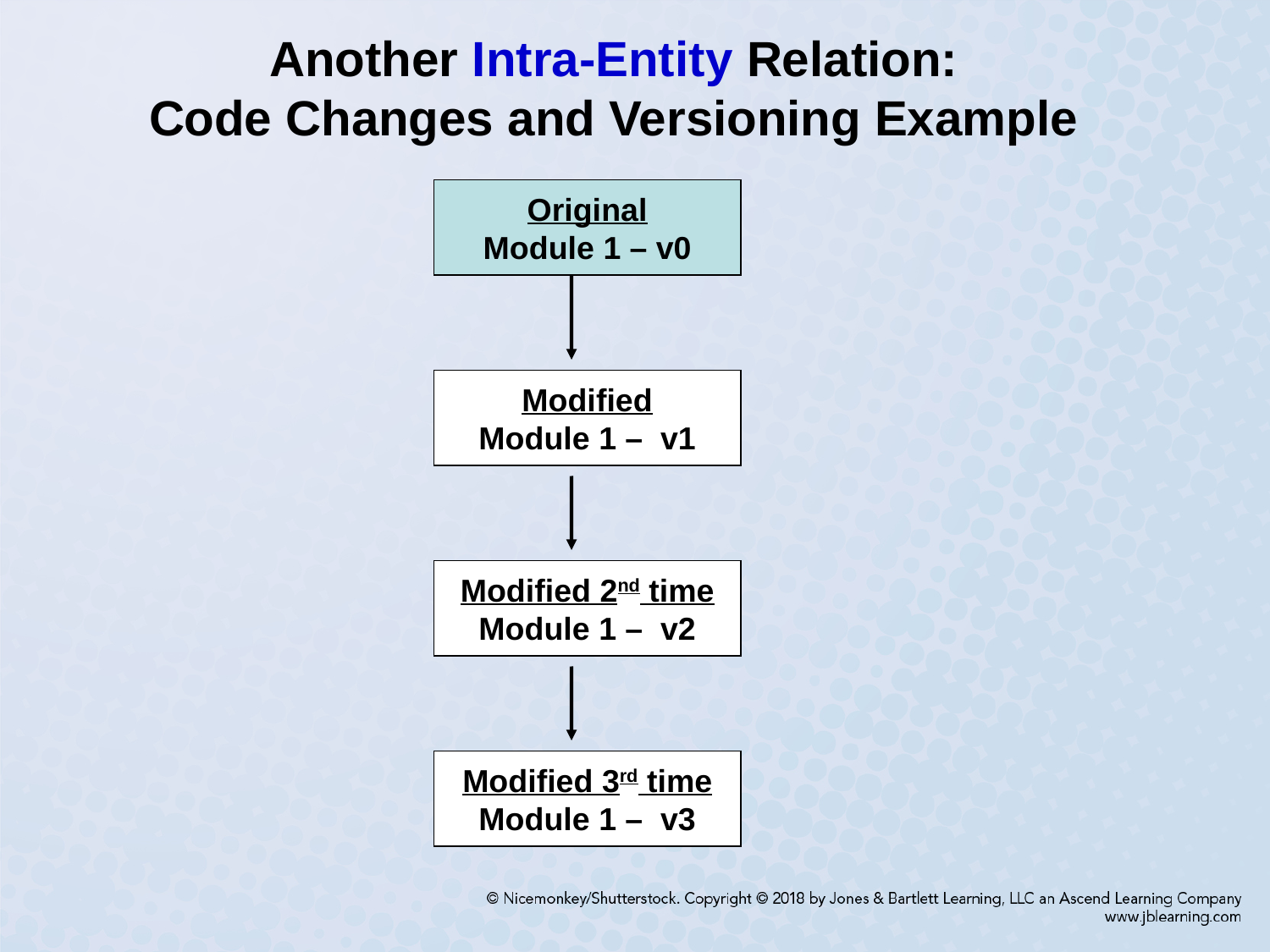

# Another Intra-Entity Relation: Code Changes and Versioning Example
Original
Module 1 – v0

Modified
Module 1 –  v1

Modified 2nd time
Module 1 –  v2

Modified 3rd time
Module 1 –  v3